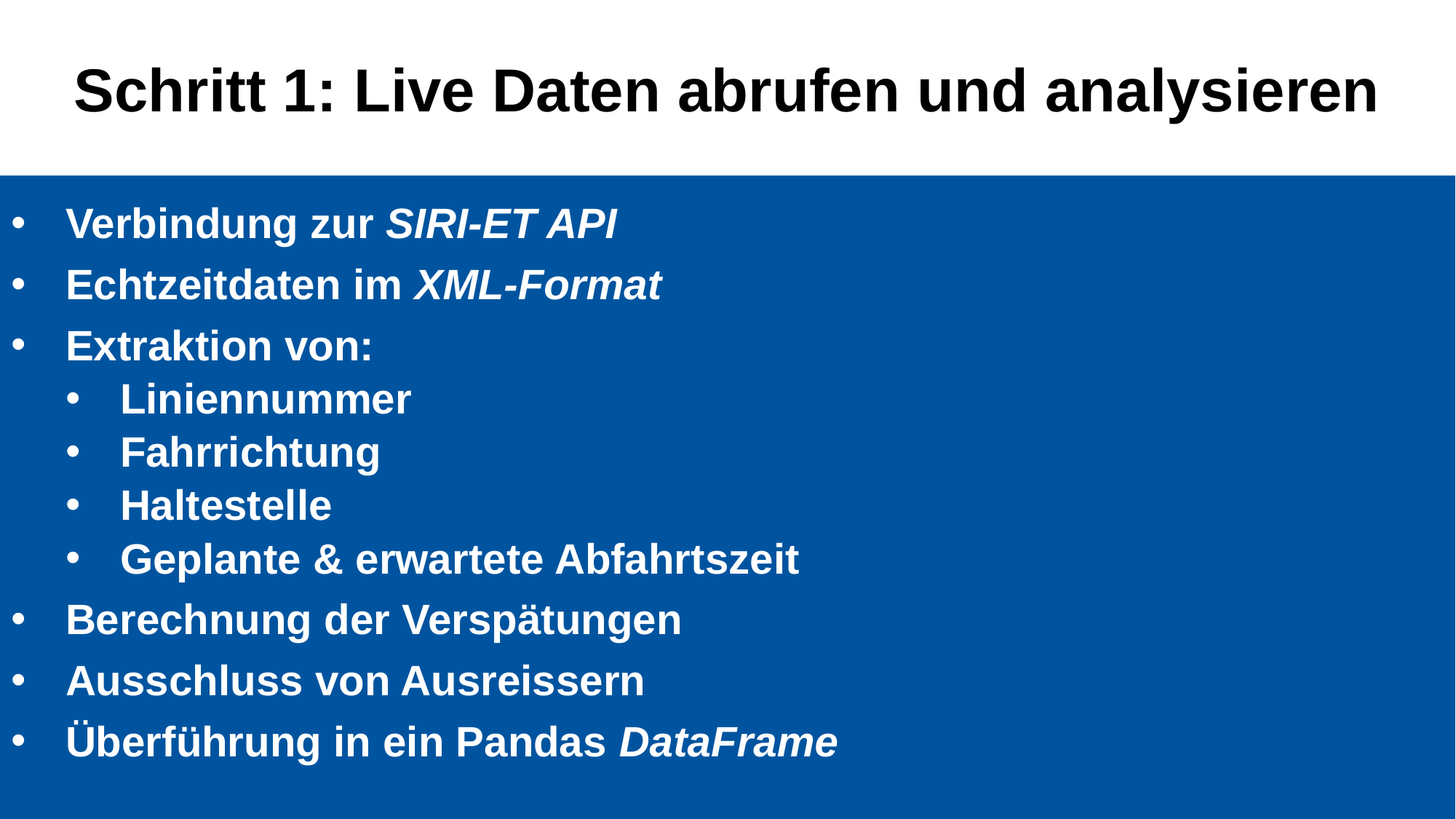

# Schritt 1: Live Daten abrufen und analysieren

Verbindung zur SIRI-ET API
Echtzeitdaten im XML-Format
Extraktion von:
Liniennummer
Fahrrichtung
Haltestelle
Geplante & erwartete Abfahrtszeit
Berechnung der Verspätungen
Ausschluss von Ausreissern
Überführung in ein Pandas DataFrame